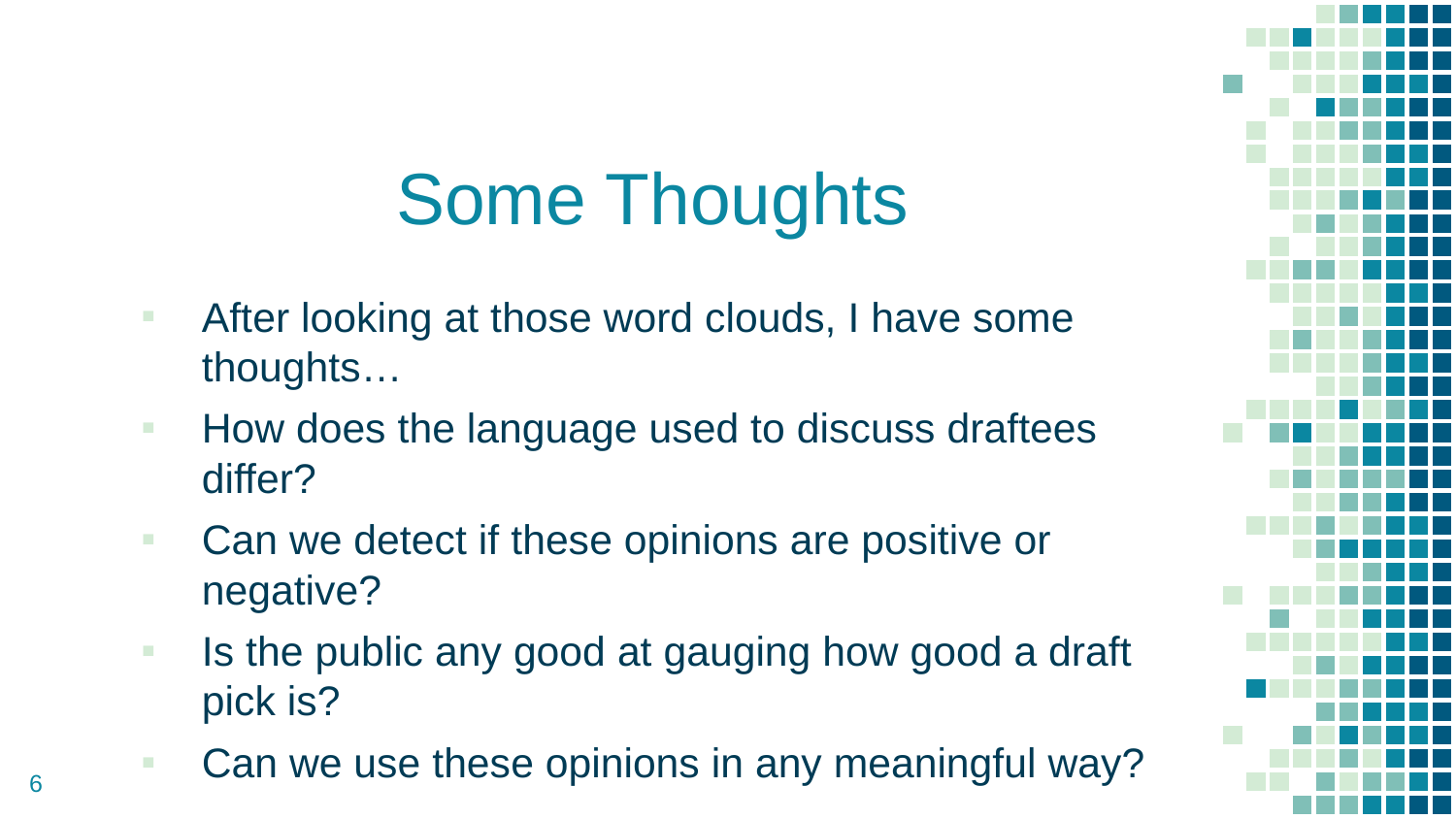

# Some Thoughts
After looking at those word clouds, I have some thoughts…
How does the language used to discuss draftees differ?
Can we detect if these opinions are positive or negative?
Is the public any good at gauging how good a draft pick is?
Can we use these opinions in any meaningful way?
6